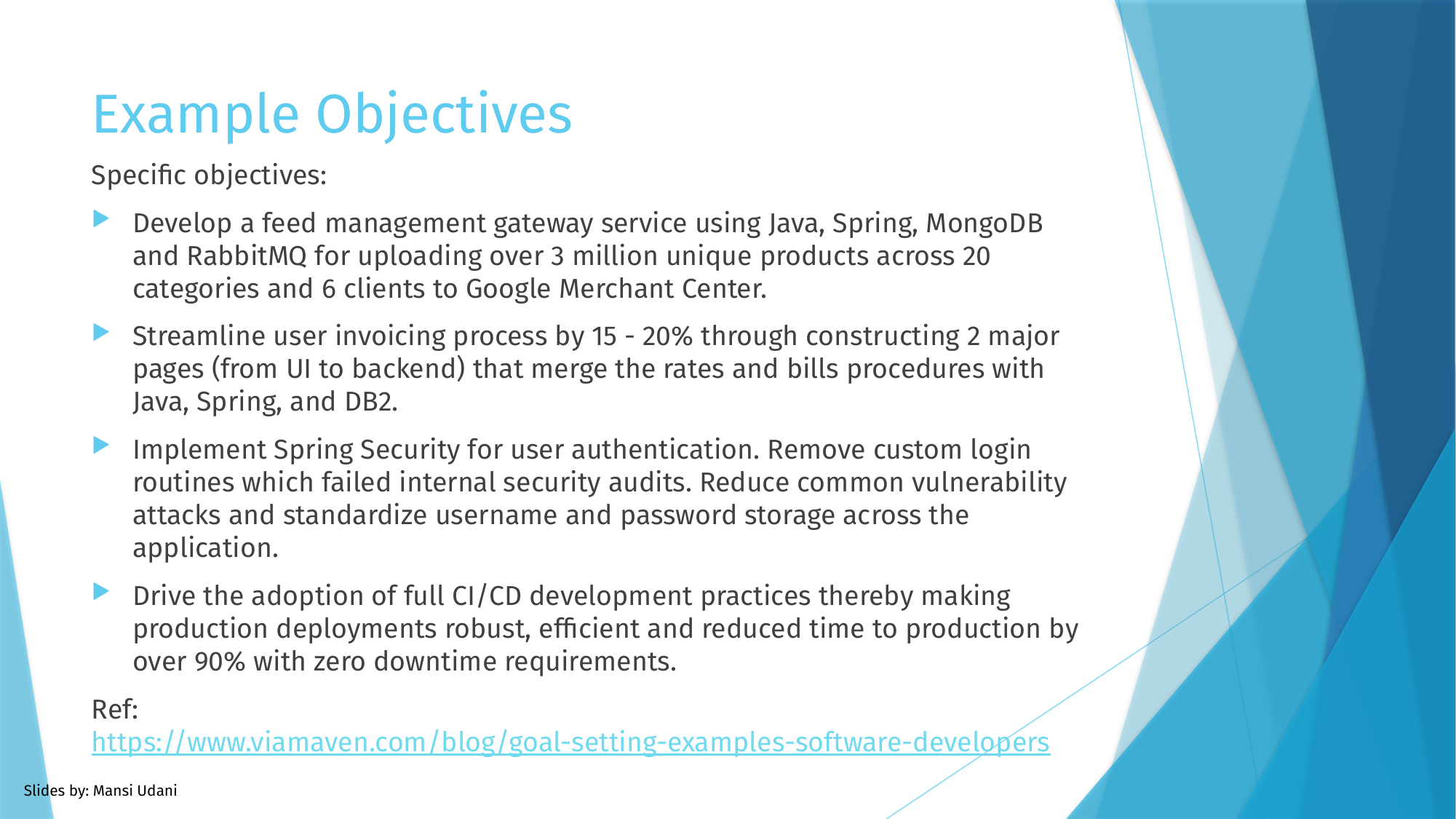

# Example Objectives
Specific objectives:
Develop a feed management gateway service using Java, Spring, MongoDB and RabbitMQ for uploading over 3 million unique products across 20 categories and 6 clients to Google Merchant Center.
Streamline user invoicing process by 15 - 20% through constructing 2 major pages (from UI to backend) that merge the rates and bills procedures with Java, Spring, and DB2.
Implement Spring Security for user authentication. Remove custom login routines which failed internal security audits. Reduce common vulnerability attacks and standardize username and password storage across the application.
Drive the adoption of full CI/CD development practices thereby making production deployments robust, efficient and reduced time to production by over 90% with zero downtime requirements.
Ref:  https://www.viamaven.com/blog/goal-setting-examples-software-developers